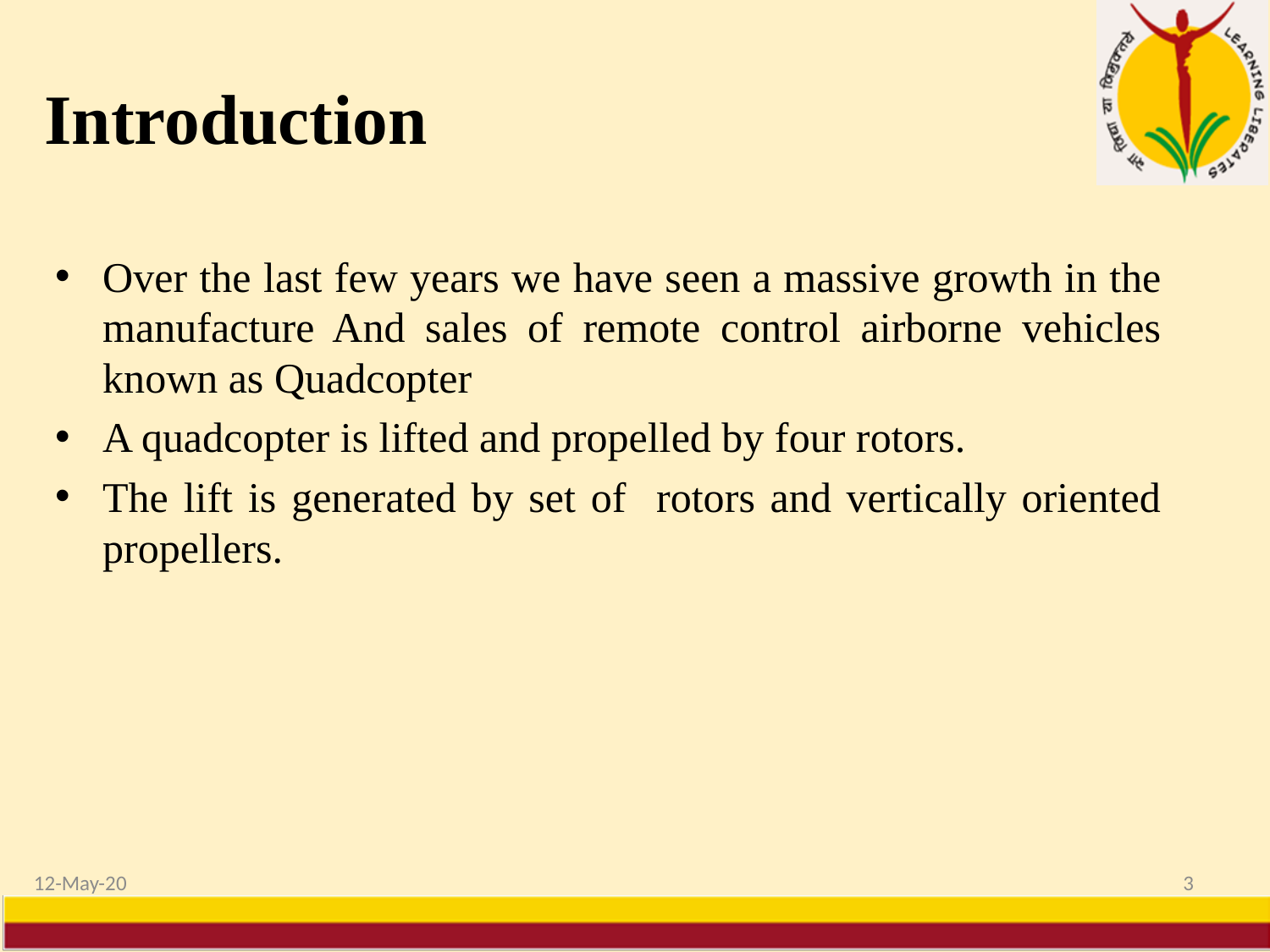

# Introduction
Over the last few years we have seen a massive growth in the manufacture And sales of remote control airborne vehicles known as Quadcopter
A quadcopter is lifted and propelled by four rotors.
The lift is generated by set of  rotors and vertically oriented propellers.

12-May-20
3